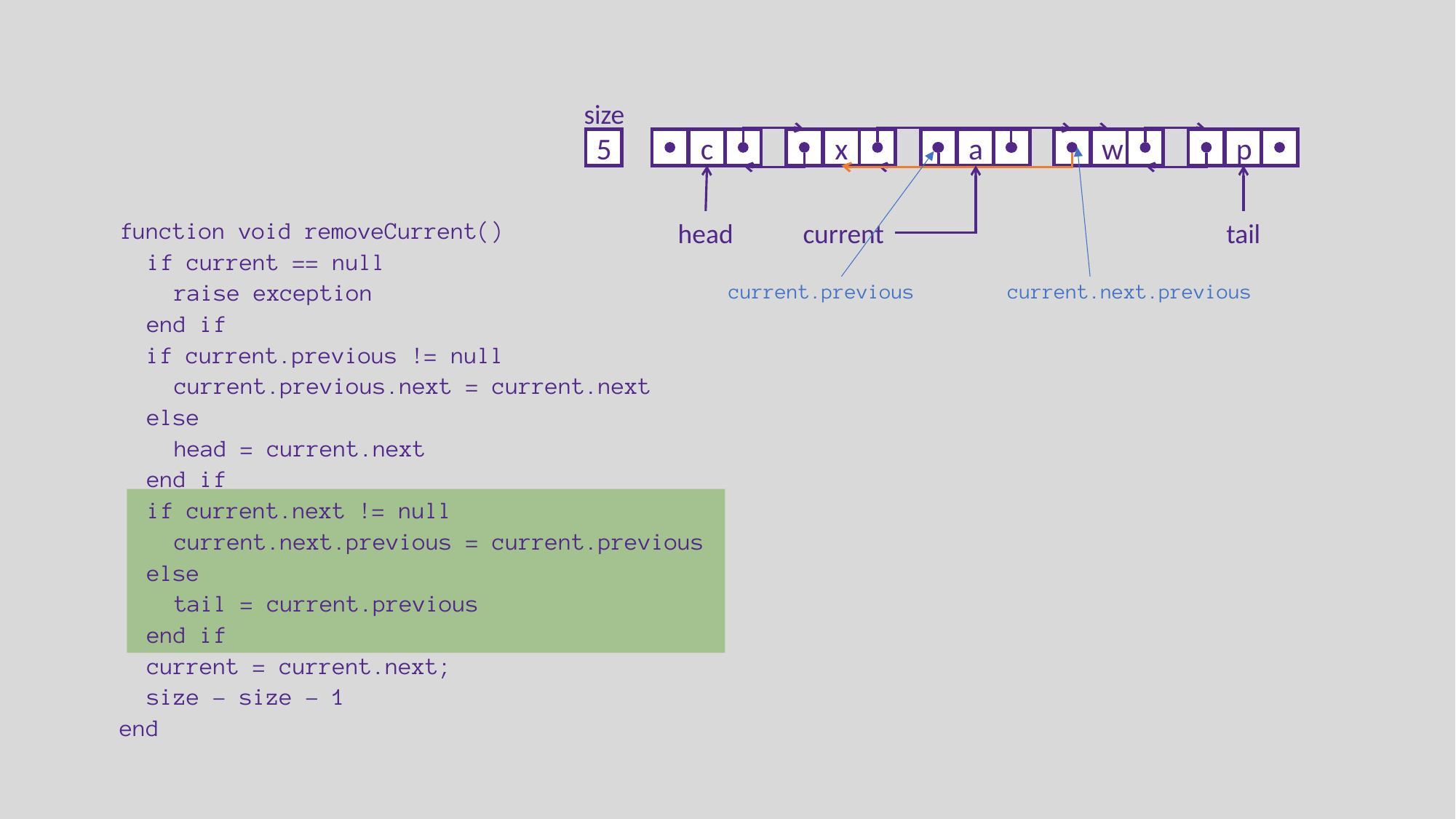

size
5

a

p

c

x

w

head
current
tail
function void removeCurrent()
	if current == null
		raise exception
	end if
  if current.previous != null
		current.previous.next = current.next
	else
		head = current.next
	end if
	if current.next != null
		current.next.previous = current.previous
	else
		tail = current.previous
	end if
	current = current.next;
	size – size – 1
end
current.previous        current.next.previous